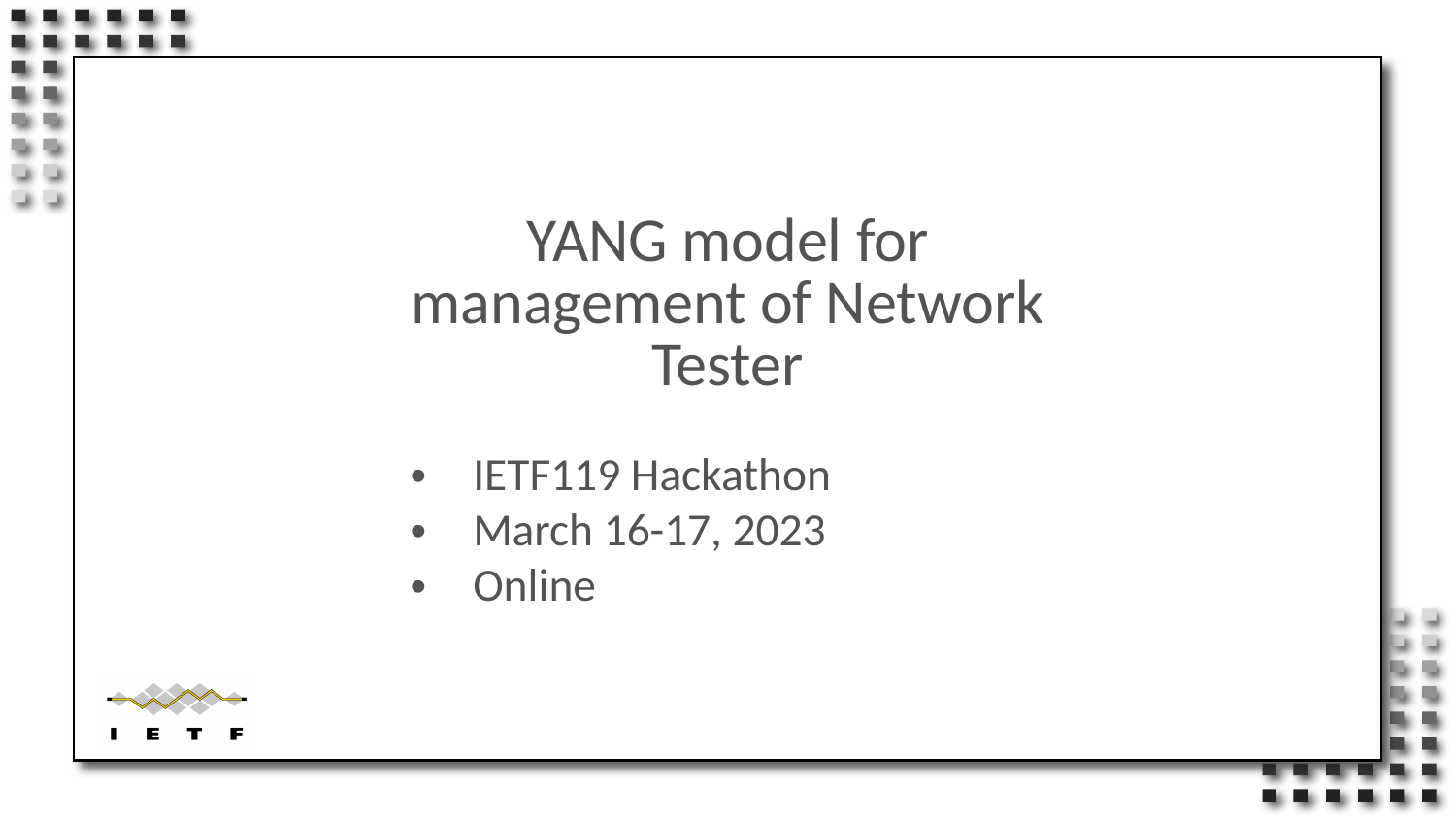

YANG model for management of Network Tester
IETF119 Hackathon
March 16-17, 2023
Online